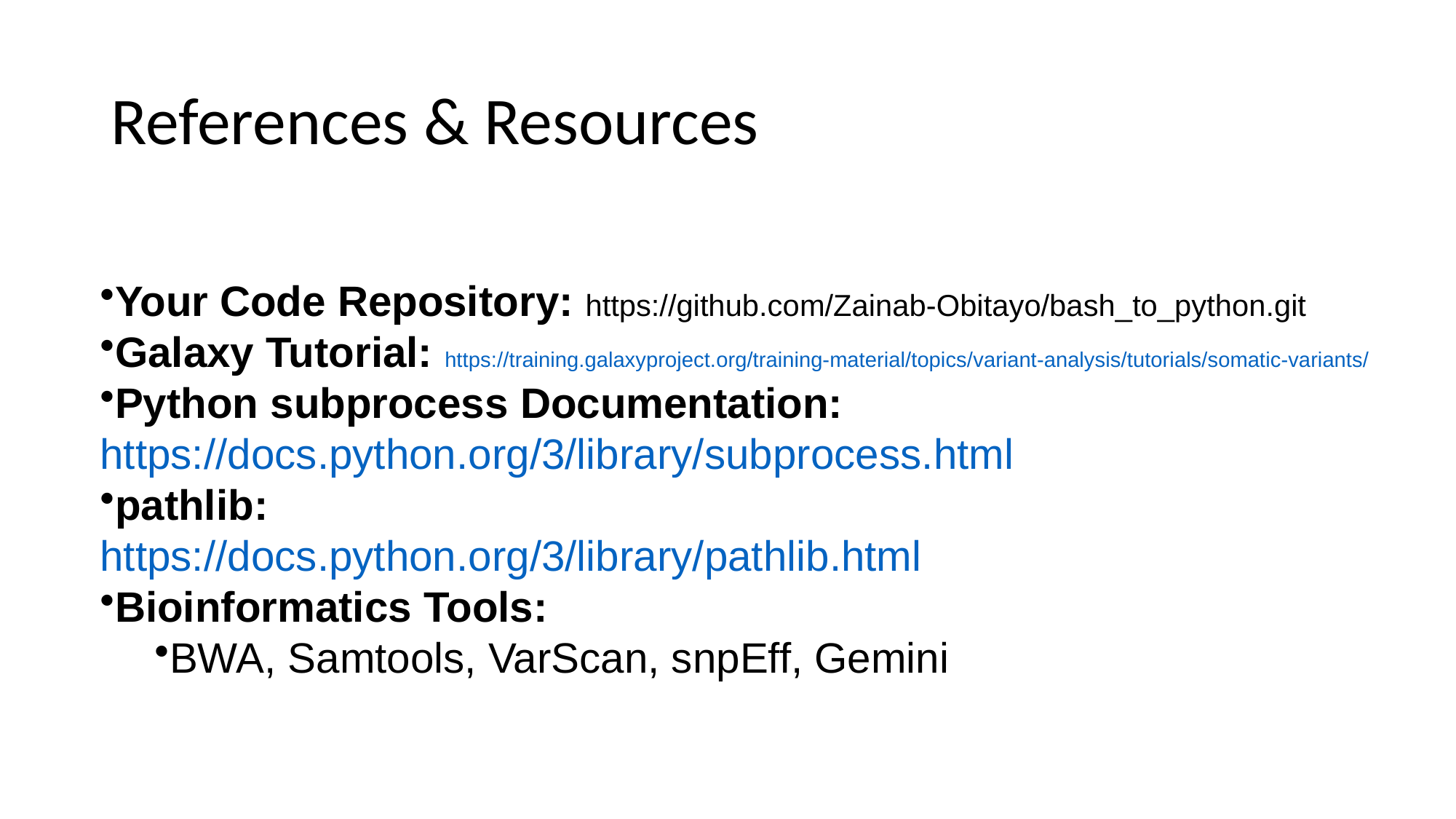

# References & Resources

Your Code Repository: https://github.com/Zainab-Obitayo/bash_to_python.git
Galaxy Tutorial: https://training.galaxyproject.org/training-material/topics/variant-analysis/tutorials/somatic-variants/
Python subprocess Documentation:
https://docs.python.org/3/library/subprocess.html
pathlib:
https://docs.python.org/3/library/pathlib.html
Bioinformatics Tools:
BWA, Samtools, VarScan, snpEff, Gemini